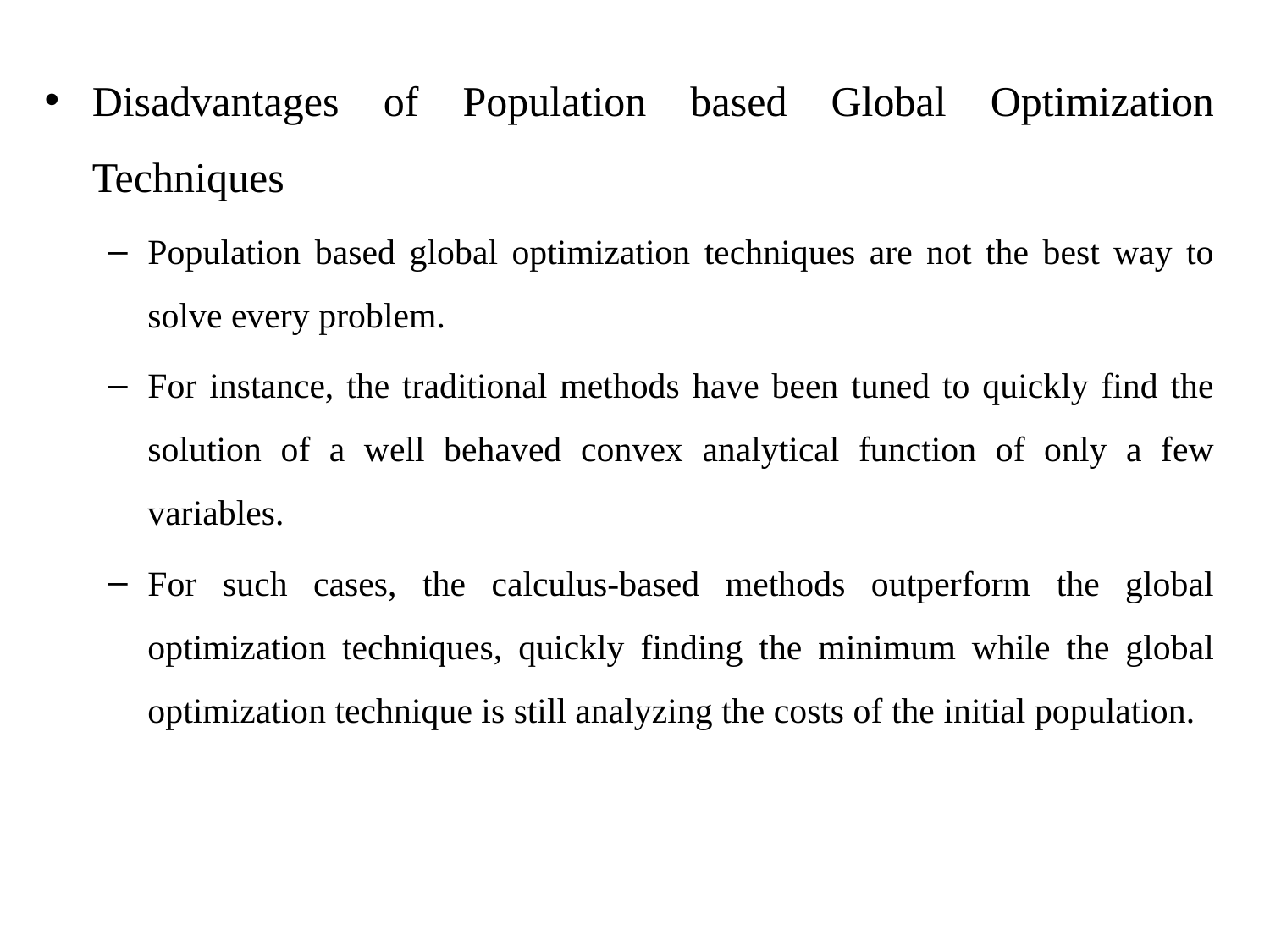

Disadvantages of Population based Global Optimization Techniques
Population based global optimization techniques are not the best way to solve every problem.
For instance, the traditional methods have been tuned to quickly find the solution of a well behaved convex analytical function of only a few variables.
For such cases, the calculus-based methods outperform the global optimization techniques, quickly finding the minimum while the global optimization technique is still analyzing the costs of the initial population.